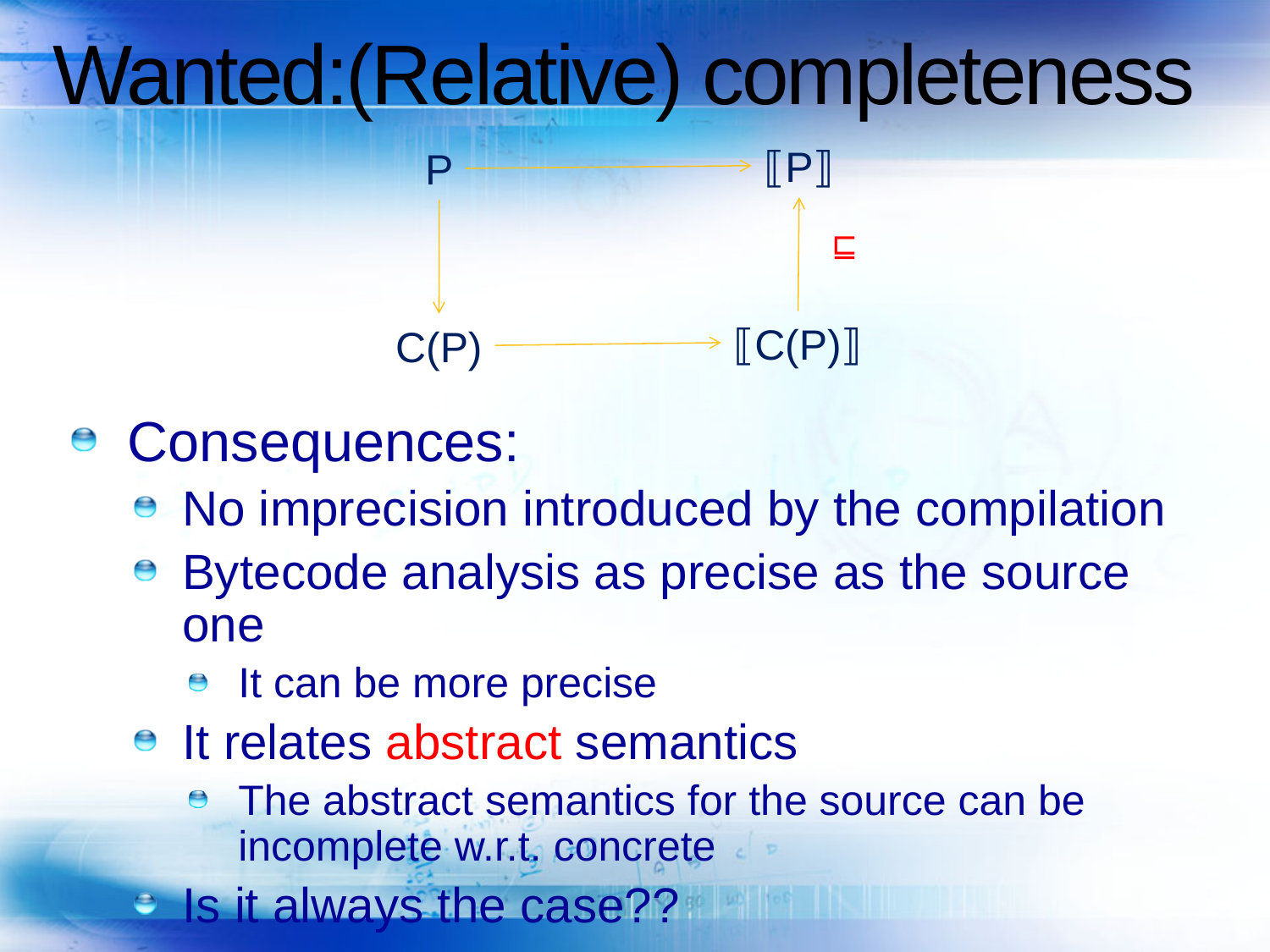

# Wanted:(Relative) completeness
⟦P⟧
P
⊑
⟦C(P)⟧
C(P)
Consequences:
No imprecision introduced by the compilation
Bytecode analysis as precise as the source one
It can be more precise
It relates abstract semantics
The abstract semantics for the source can be incomplete w.r.t. concrete
Is it always the case??